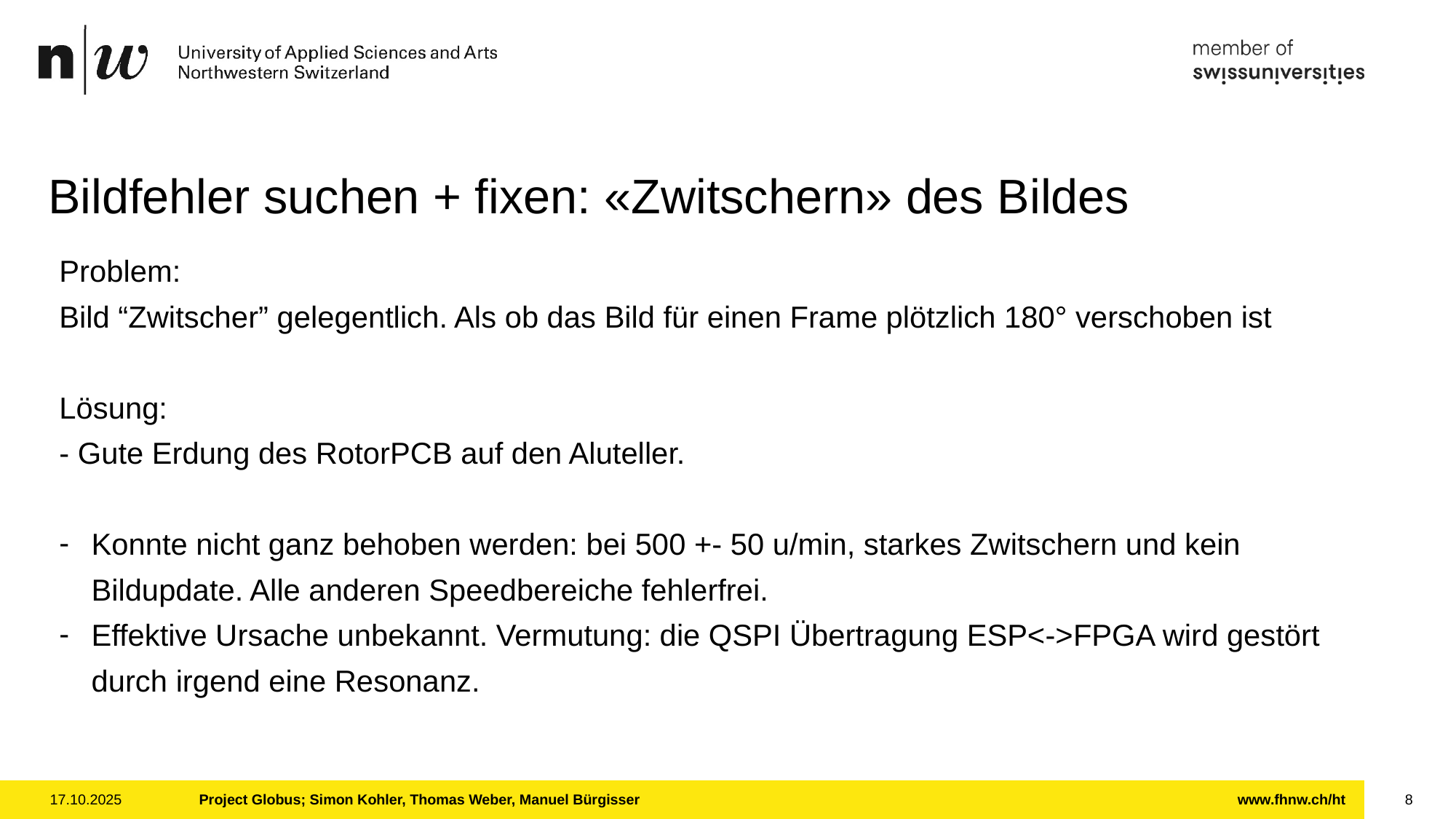

Bildfehler suchen + fixen: «Zwitschern» des Bildes
Problem:
Bild “Zwitscher” gelegentlich. Als ob das Bild für einen Frame plötzlich 180° verschoben ist

Lösung:
- Gute Erdung des RotorPCB auf den Aluteller.

Konnte nicht ganz behoben werden: bei 500 +- 50 u/min, starkes Zwitschern und kein Bildupdate. Alle anderen Speedbereiche fehlerfrei.
Effektive Ursache unbekannt. Vermutung: die QSPI Übertragung ESP<->FPGA wird gestört durch irgend eine Resonanz.
17.10.2025

Project Globus; Simon Kohler, Thomas Weber, Manuel Bürgisser

8